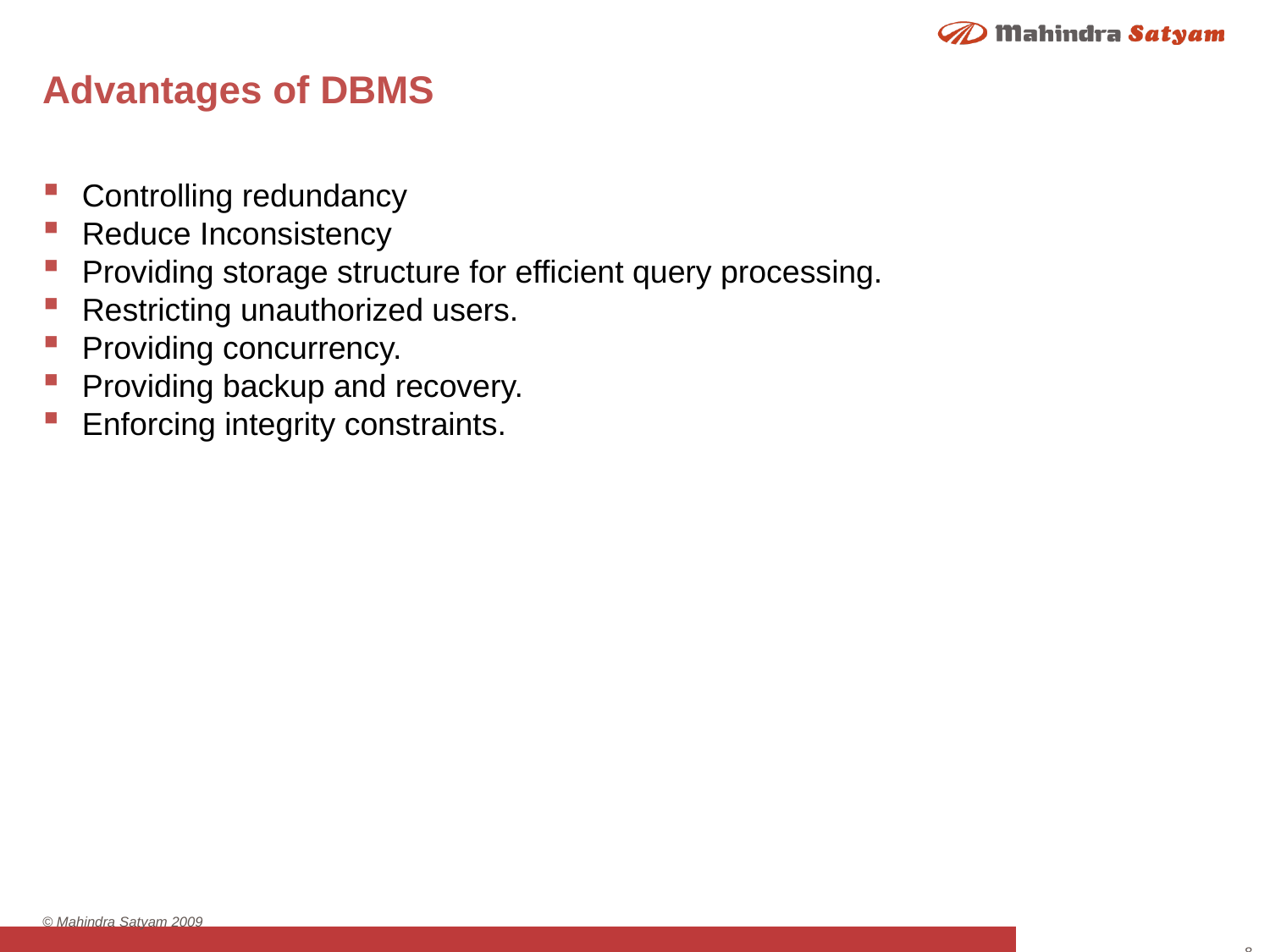

# Advantages of DBMS
Controlling redundancy
Reduce Inconsistency
Providing storage structure for efficient query processing.
Restricting unauthorized users.
Providing concurrency.
Providing backup and recovery.
Enforcing integrity constraints.